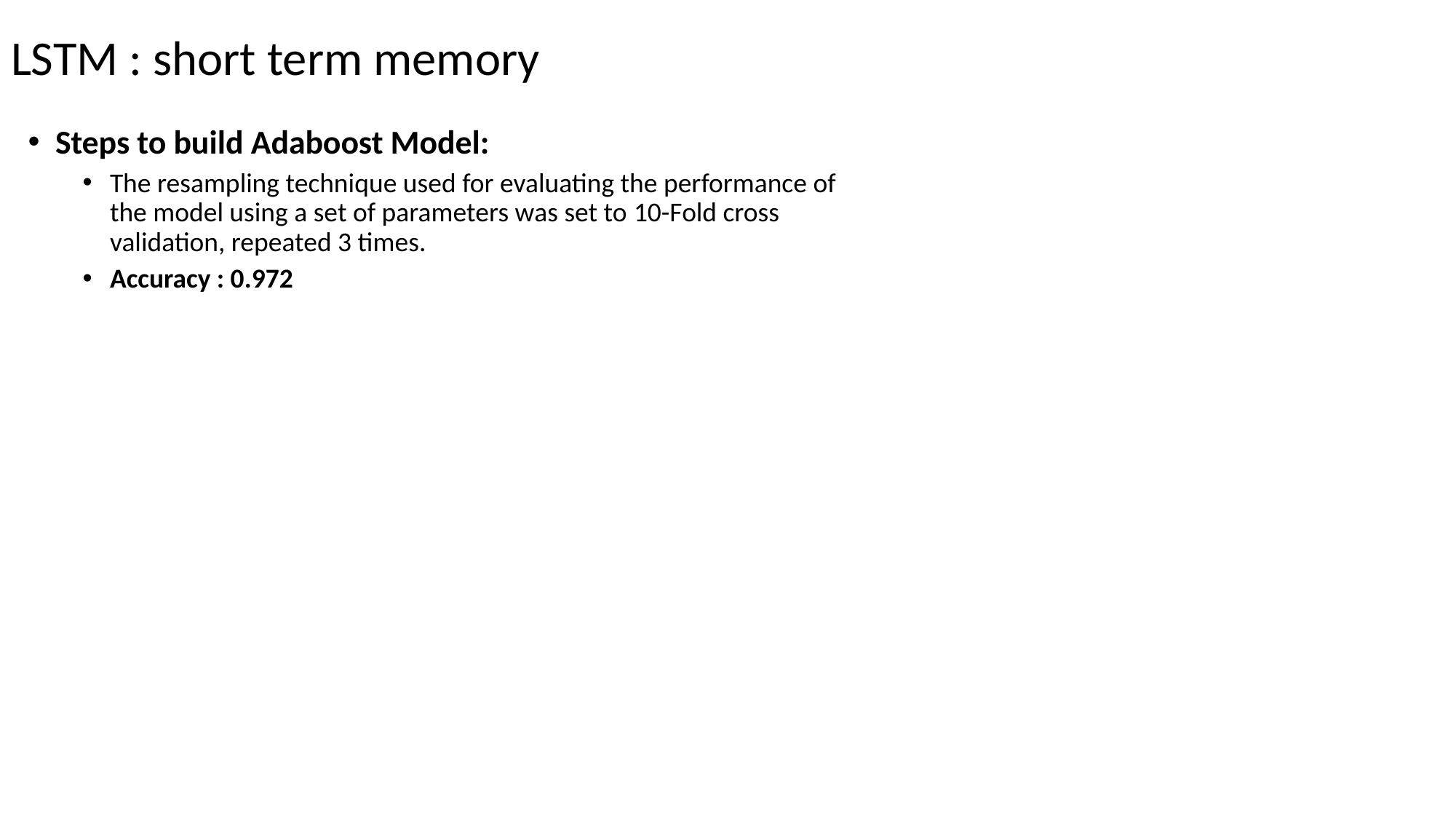

# LSTM : short term memory
Steps to build Adaboost Model:
The resampling technique used for evaluating the performance of the model using a set of parameters was set to 10-Fold cross validation, repeated 3 times.
Accuracy : 0.972